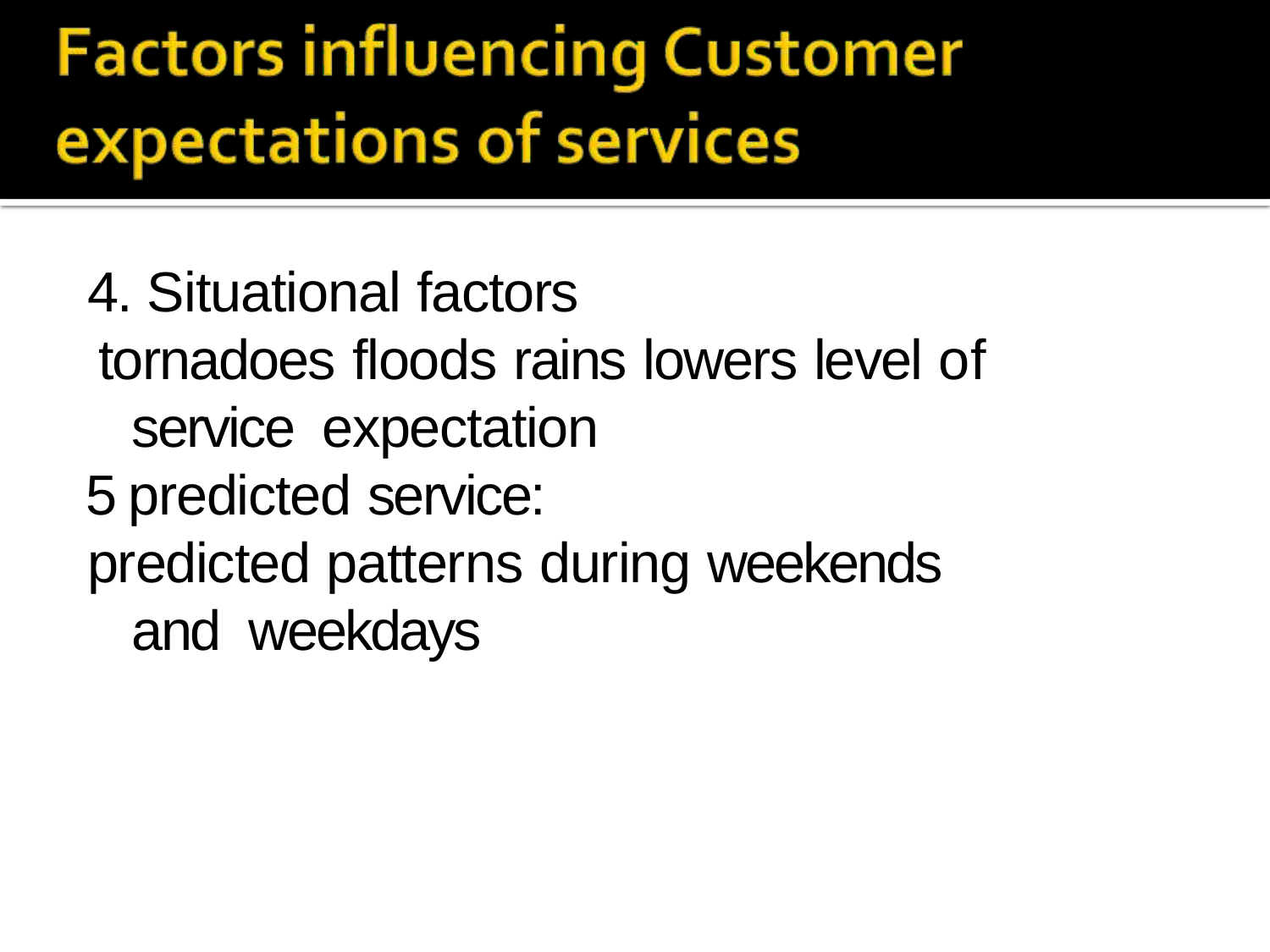

4. Situational factors
tornadoes floods rains lowers level of service  expectation
5 predicted service:
predicted patterns during weekends and  weekdays